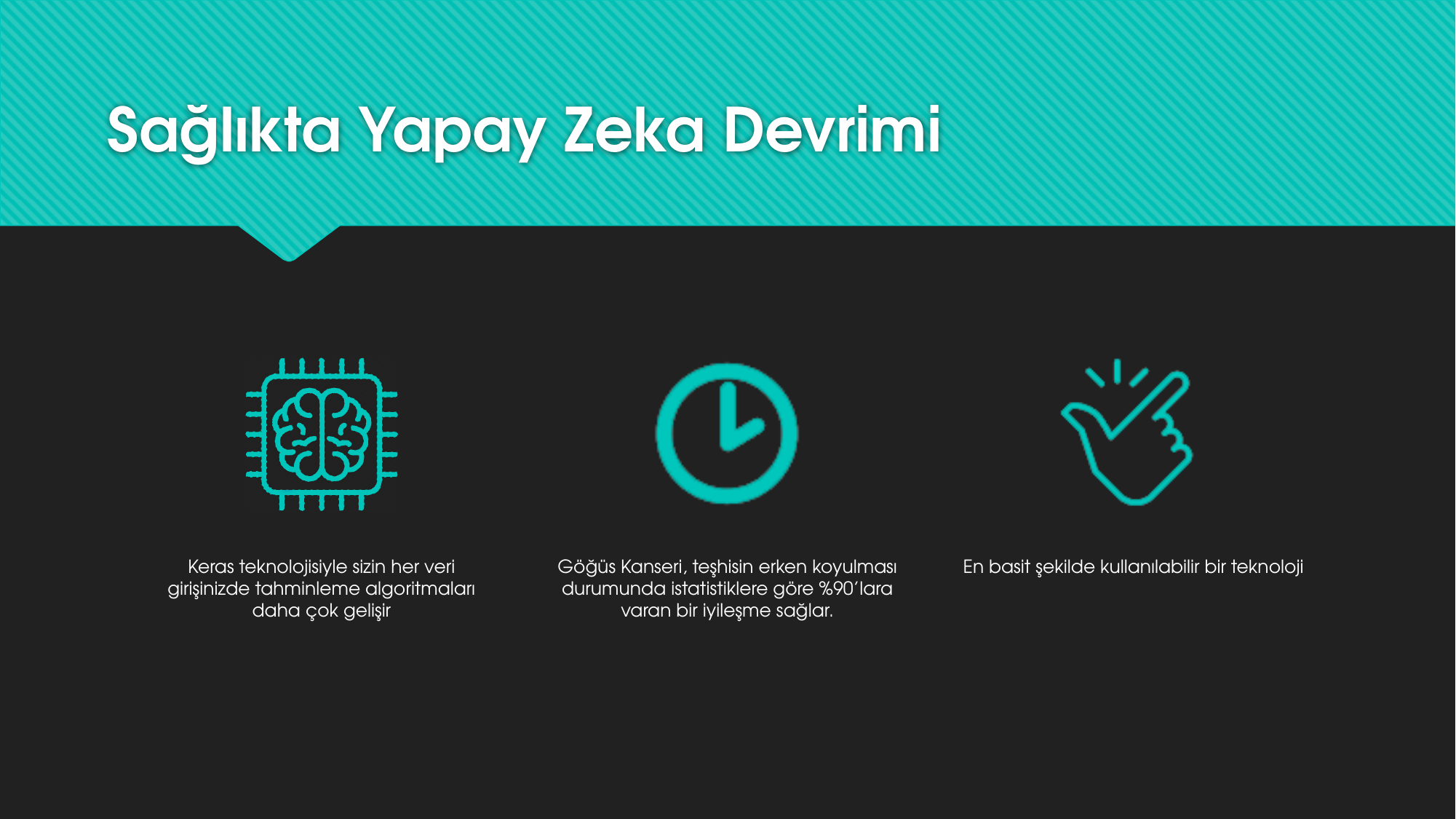

# Sağlıkta Yapay Zeka Devrimi
Keras teknolojisiyle sizin her veri girişinizde tahminleme algoritmaları daha çok gelişir
Göğüs Kanseri, teşhisin erken koyulması durumunda istatistiklere göre %90’lara varan bir iyileşme sağlar.
En basit şekilde kullanılabilir bir teknoloji